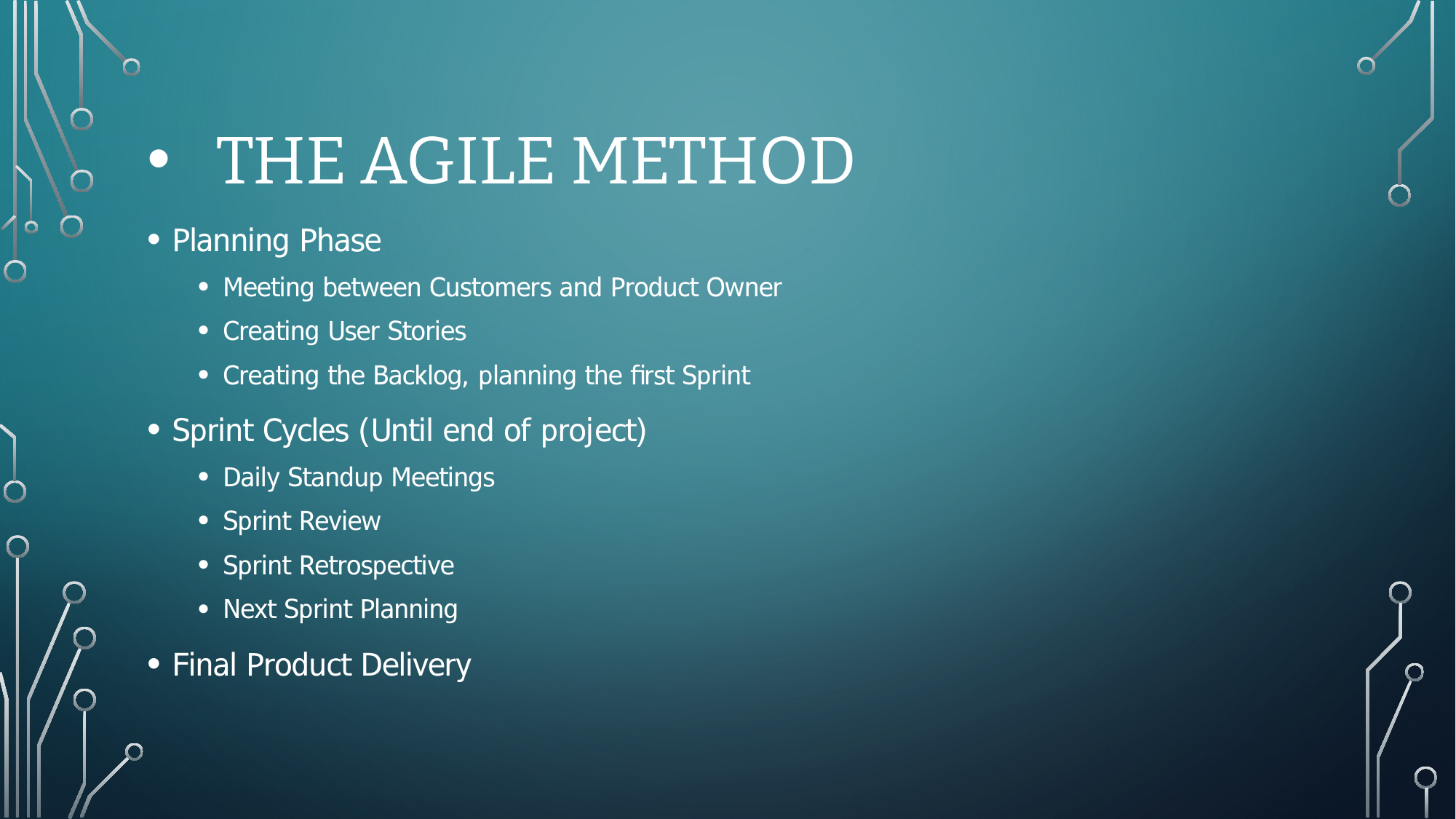

# The Agile Method
Planning Phase
Meeting between Customers and Product Owner
Creating User Stories
Creating the Backlog, planning the first Sprint
Sprint Cycles (Until end of project)
Daily Standup Meetings
Sprint Review
Sprint Retrospective
Next Sprint Planning
Final Product Delivery